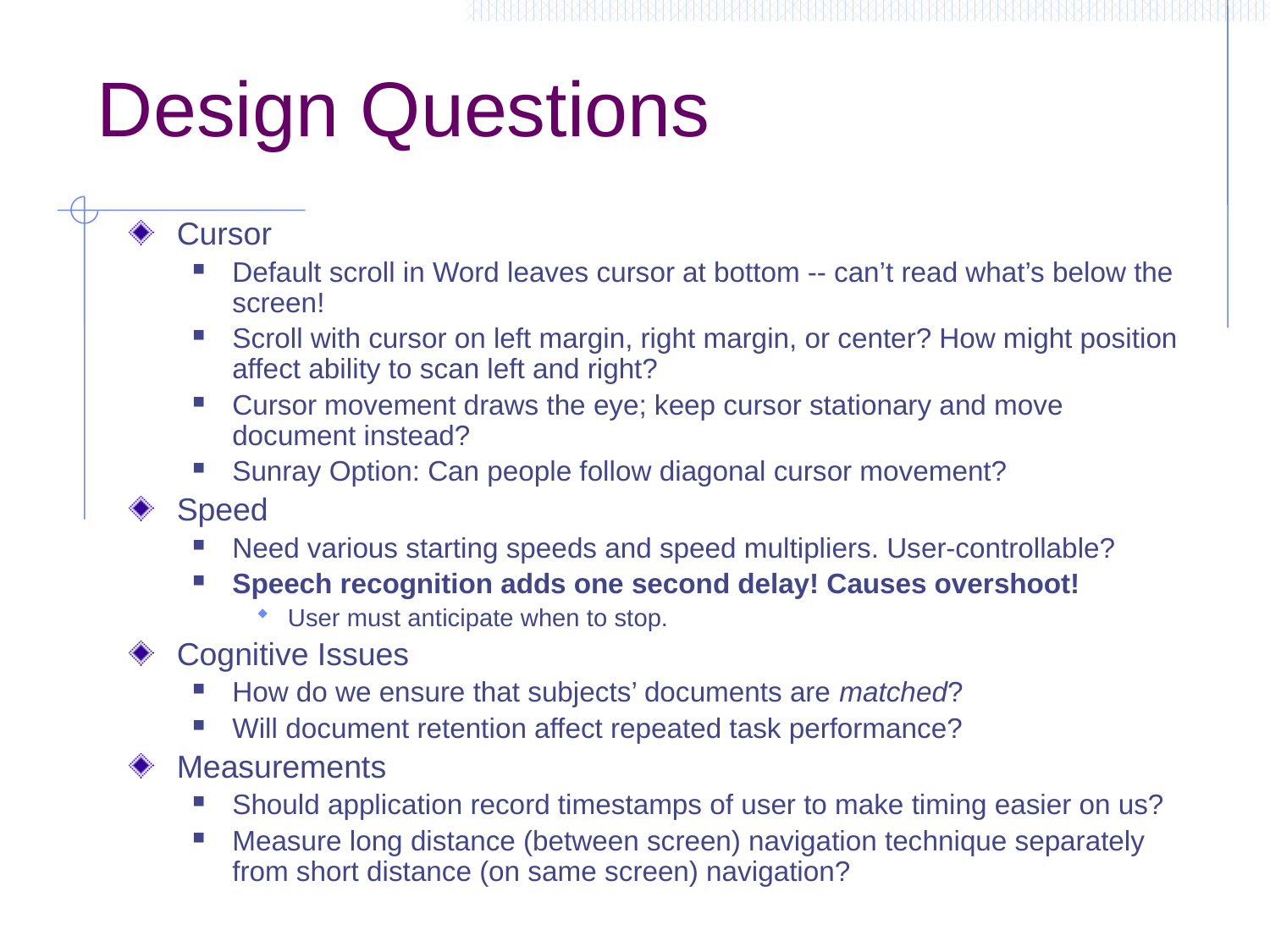

# Design Questions
Cursor
Default scroll in Word leaves cursor at bottom -- can’t read what’s below the screen!
Scroll with cursor on left margin, right margin, or center? How might position affect ability to scan left and right?
Cursor movement draws the eye; keep cursor stationary and move document instead?
Sunray Option: Can people follow diagonal cursor movement?
Speed
Need various starting speeds and speed multipliers. User-controllable?
Speech recognition adds one second delay! Causes overshoot!
User must anticipate when to stop.
Cognitive Issues
How do we ensure that subjects’ documents are matched?
Will document retention affect repeated task performance?
Measurements
Should application record timestamps of user to make timing easier on us?
Measure long distance (between screen) navigation technique separately from short distance (on same screen) navigation?